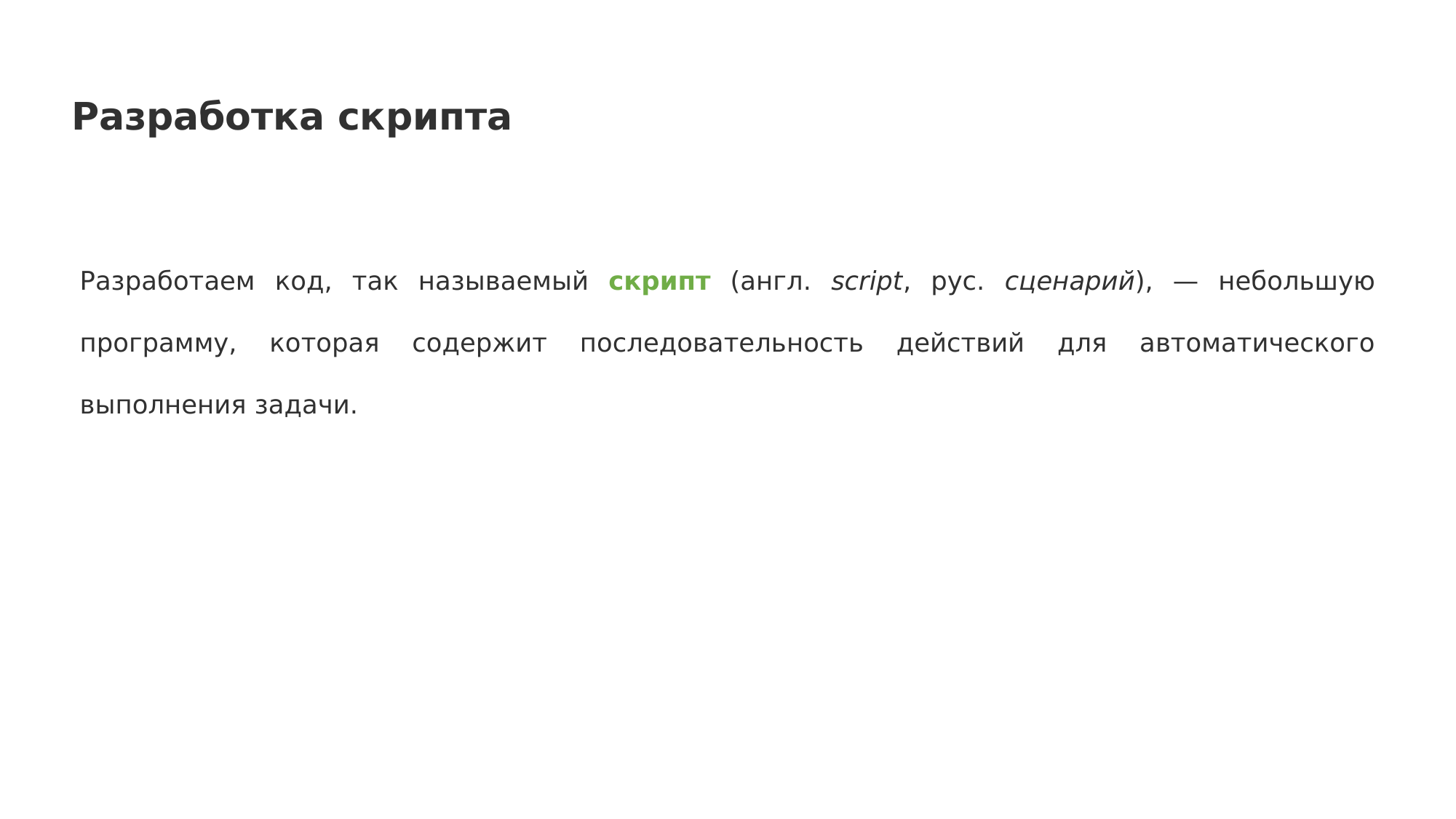

# Разработка скрипта

Разработаем код, так называемый скрипт (англ. script, рус. сценарий), — небольшую программу, которая содержит последовательность действий для автоматического выполнения задачи.